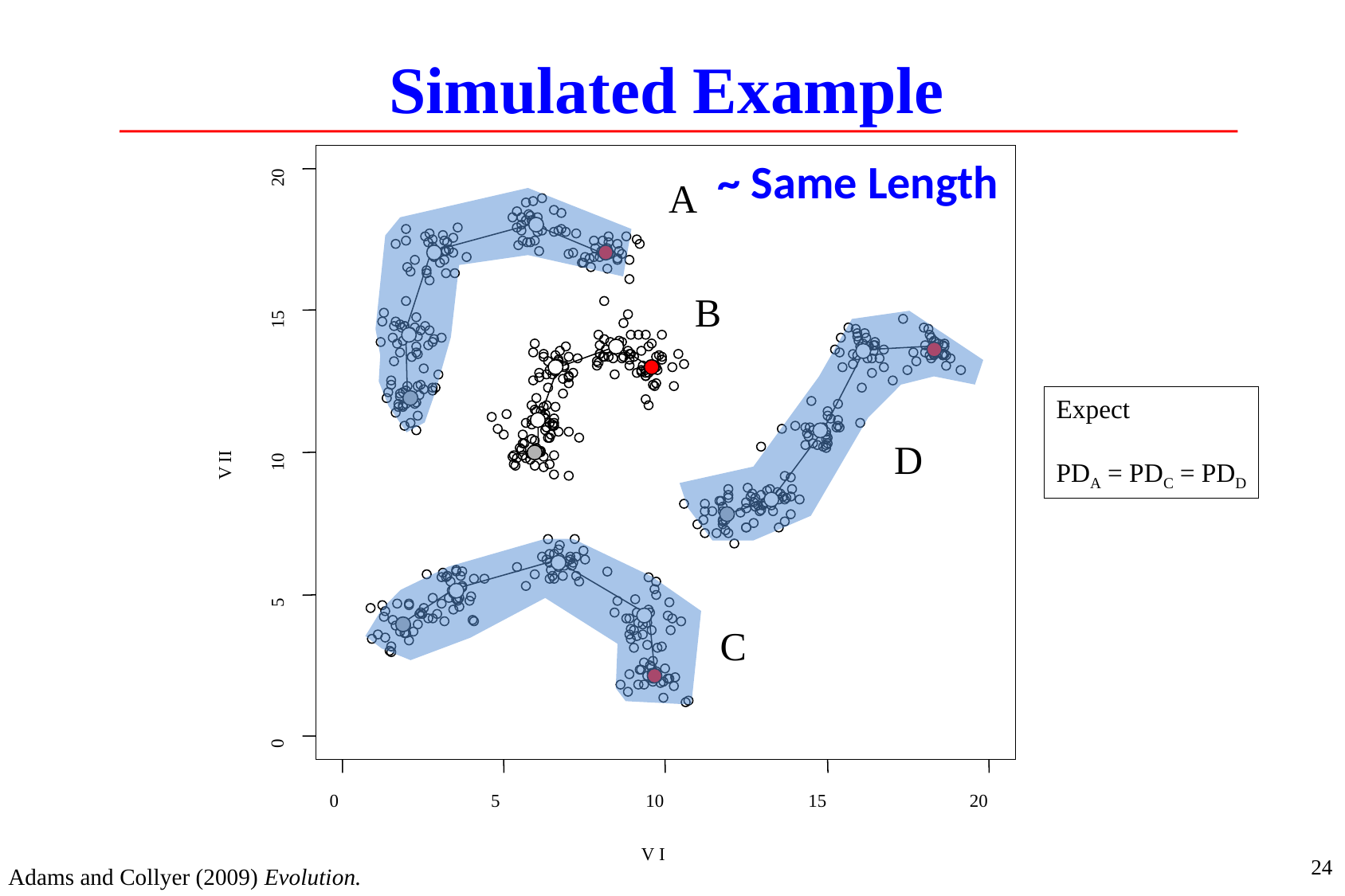

# Simulated Example

20

15

10

V II

5

0

0
5
10
15
20
V I
A
B
D
C

~ Same Length

Expect

PDA = PDC = PDD

24
Adams and Collyer (2009) Evolution.